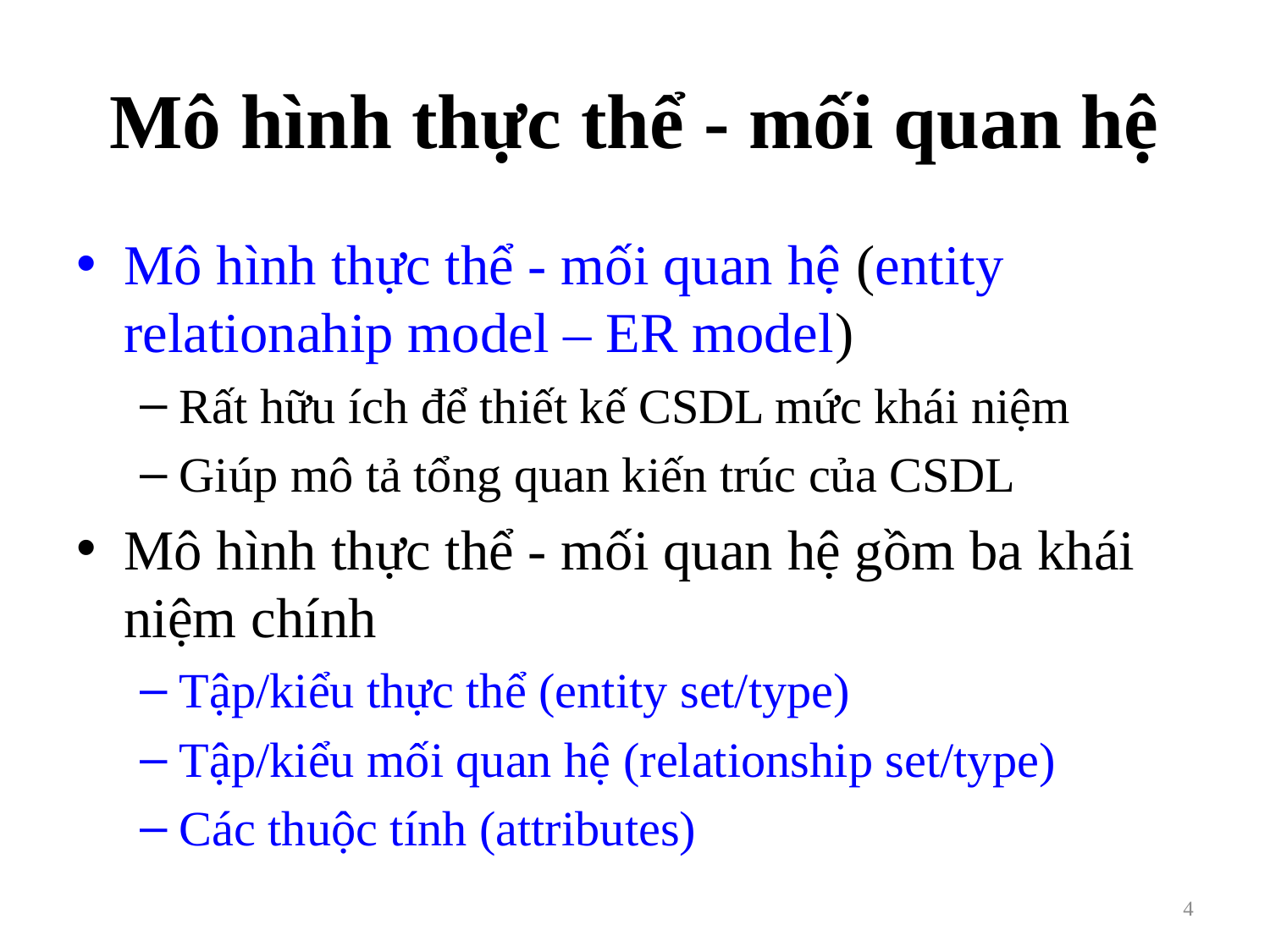

# Mô hình thực thể - mối quan hệ
Mô hình thực thể - mối quan hệ (entity relationahip model – ER model)
Rất hữu ích để thiết kế CSDL mức khái niệm
Giúp mô tả tổng quan kiến trúc của CSDL
Mô hình thực thể - mối quan hệ gồm ba khái niệm chính
Tập/kiểu thực thể (entity set/type)
Tập/kiểu mối quan hệ (relationship set/type)
Các thuộc tính (attributes)
4